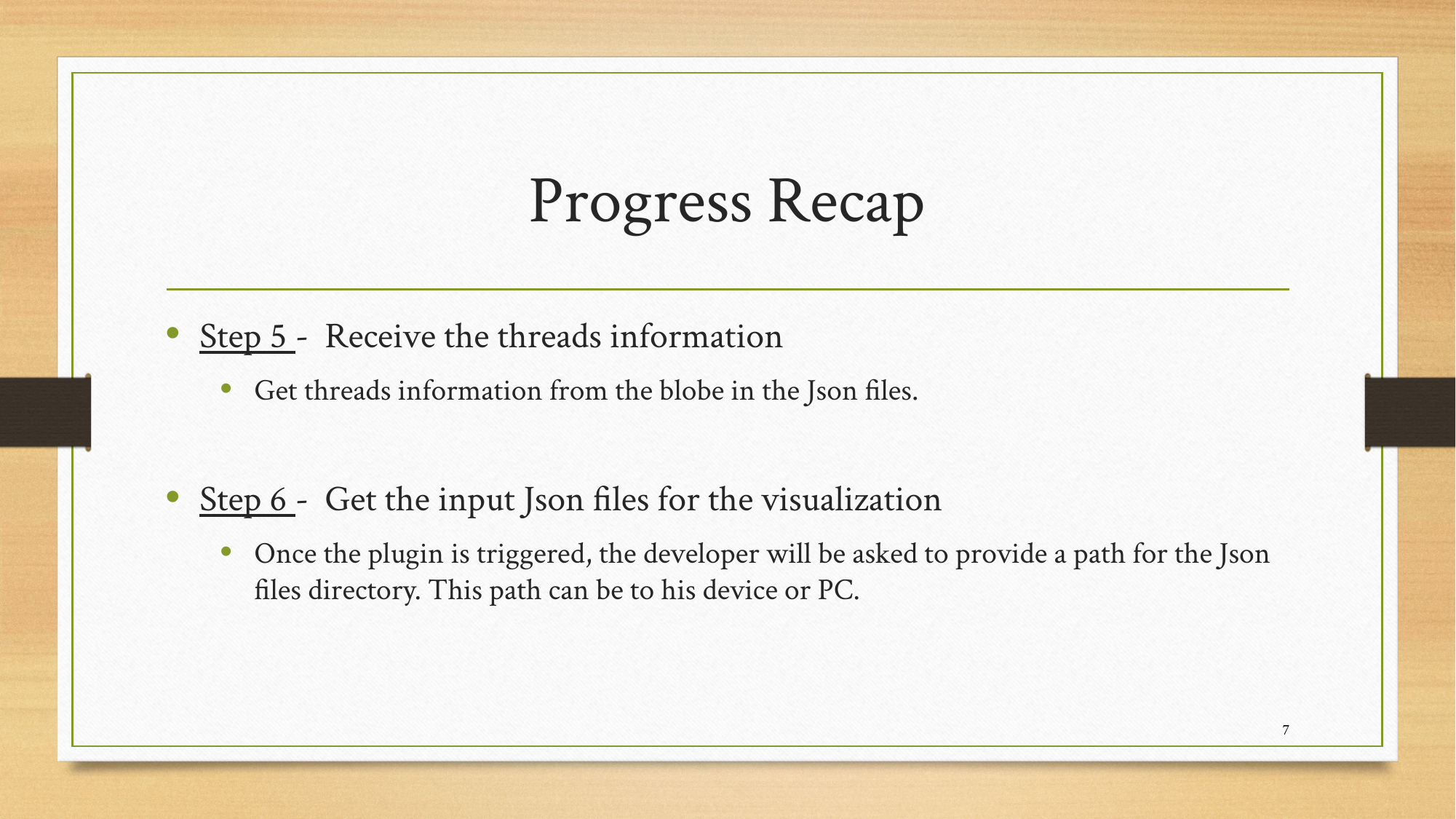

# Progress Recap
Step 5 -  Receive the threads information
Get threads information from the blobe in the Json files.

Step 6 -  Get the input Json files for the visualization
Once the plugin is triggered, the developer will be asked to provide a path for the Json files directory. This path can be to his device or PC.

7